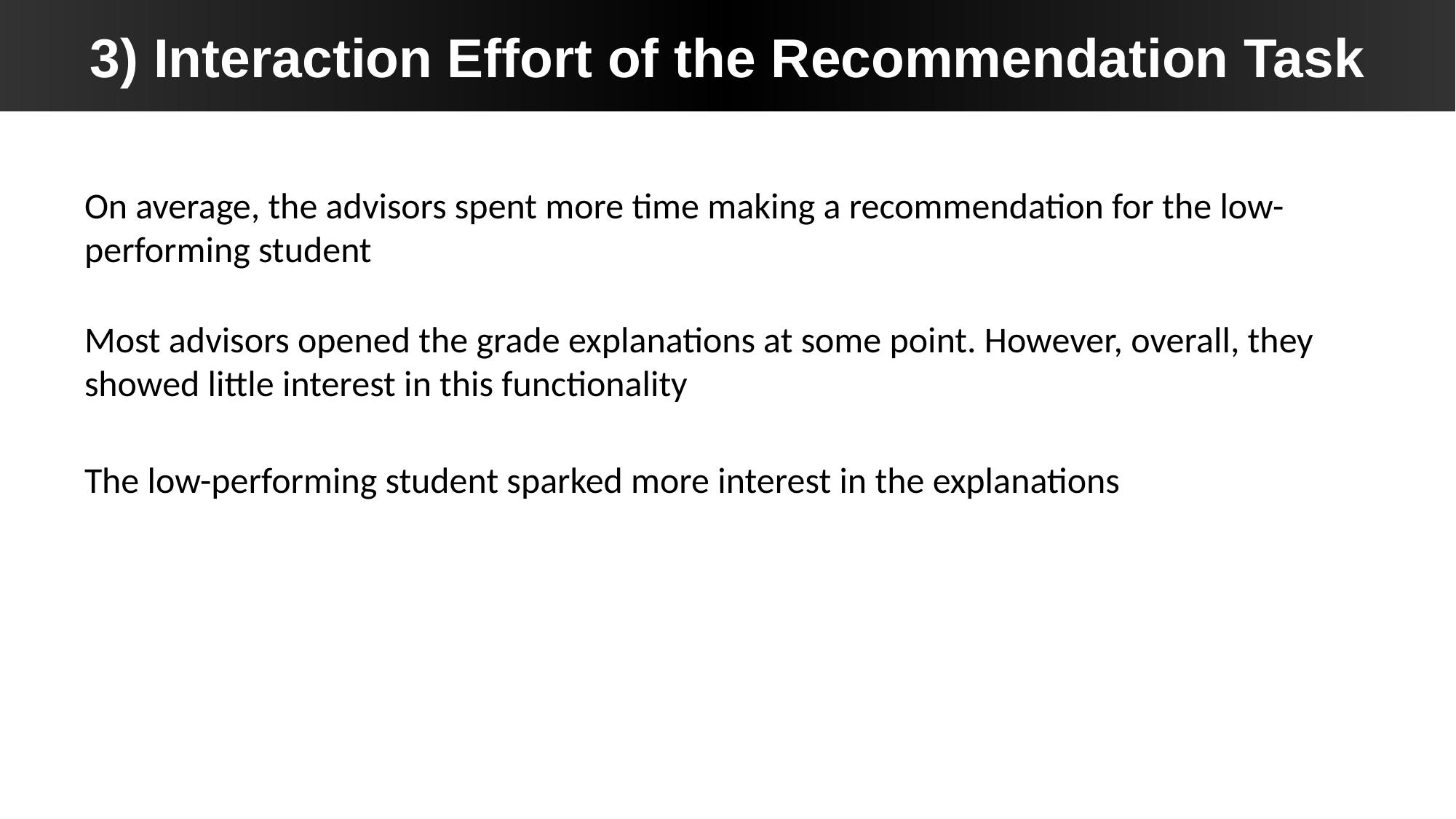

3) Interaction Effort of the Recommendation Task
On average, the advisors spent more time making a recommendation for the low-performing student
Most advisors opened the grade explanations at some point. However, overall, they showed little interest in this functionality
The low-performing student sparked more interest in the explanations